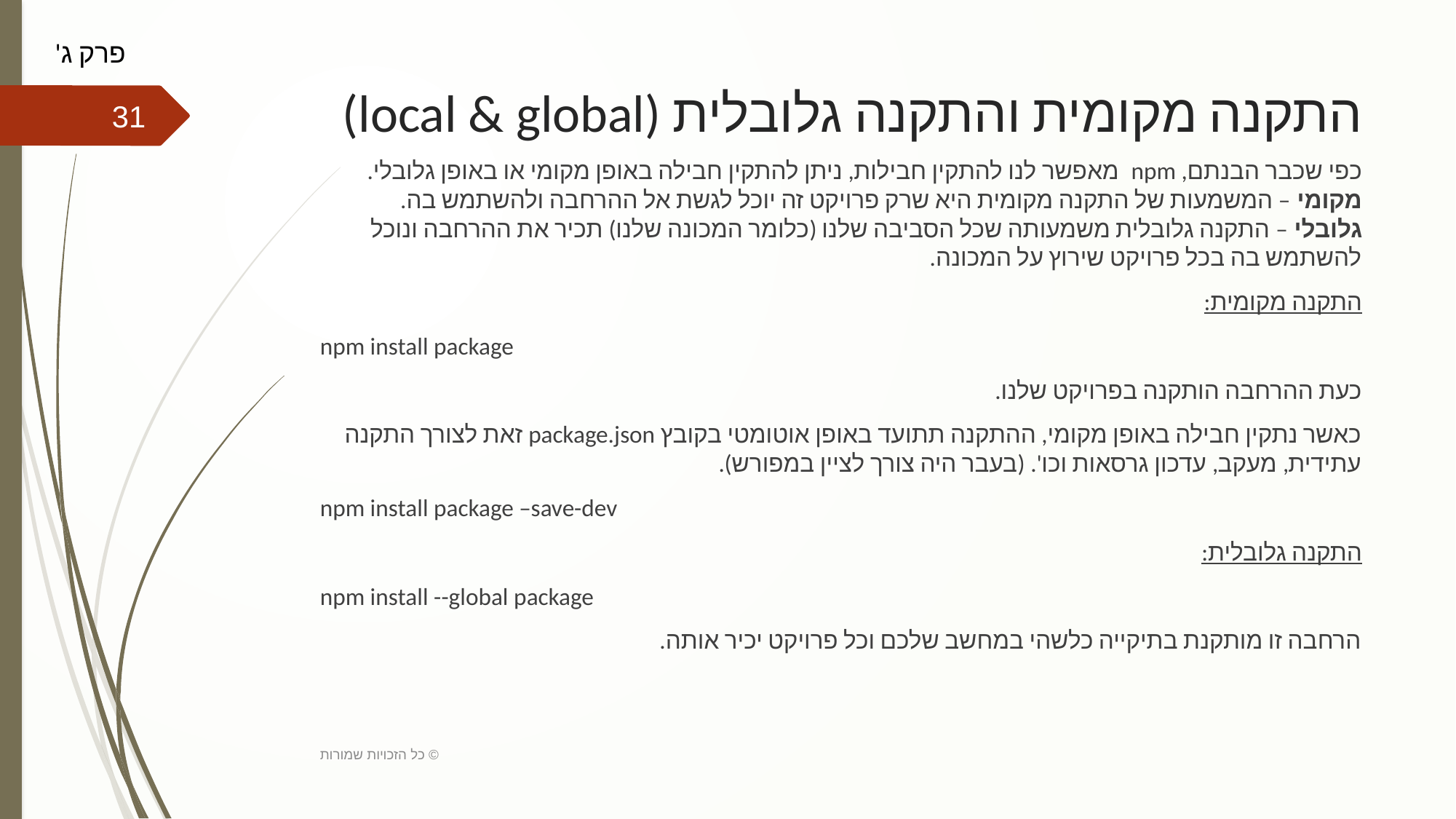

פרק ג'
# התקנה מקומית והתקנה גלובלית (local & global)
31
כפי שכבר הבנתם, npm  מאפשר לנו להתקין חבילות, ניתן להתקין חבילה באופן מקומי או באופן גלובלי.
מקומי – המשמעות של התקנה מקומית היא שרק פרויקט זה יוכל לגשת אל ההרחבה ולהשתמש בה.
גלובלי – התקנה גלובלית משמעותה שכל הסביבה שלנו (כלומר המכונה שלנו) תכיר את ההרחבה ונוכל להשתמש בה בכל פרויקט שירוץ על המכונה.
התקנה מקומית:
npm install package
כעת ההרחבה הותקנה בפרויקט שלנו.
כאשר נתקין חבילה באופן מקומי, ההתקנה תתועד באופן אוטומטי בקובץ package.json זאת לצורך התקנה עתידית, מעקב, עדכון גרסאות וכו'. (בעבר היה צורך לציין במפורש).
npm install package –save-dev
התקנה גלובלית:
npm install --global package
הרחבה זו מותקנת בתיקייה כלשהי במחשב שלכם וכל פרויקט יכיר אותה.

כל הזכויות שמורות ©